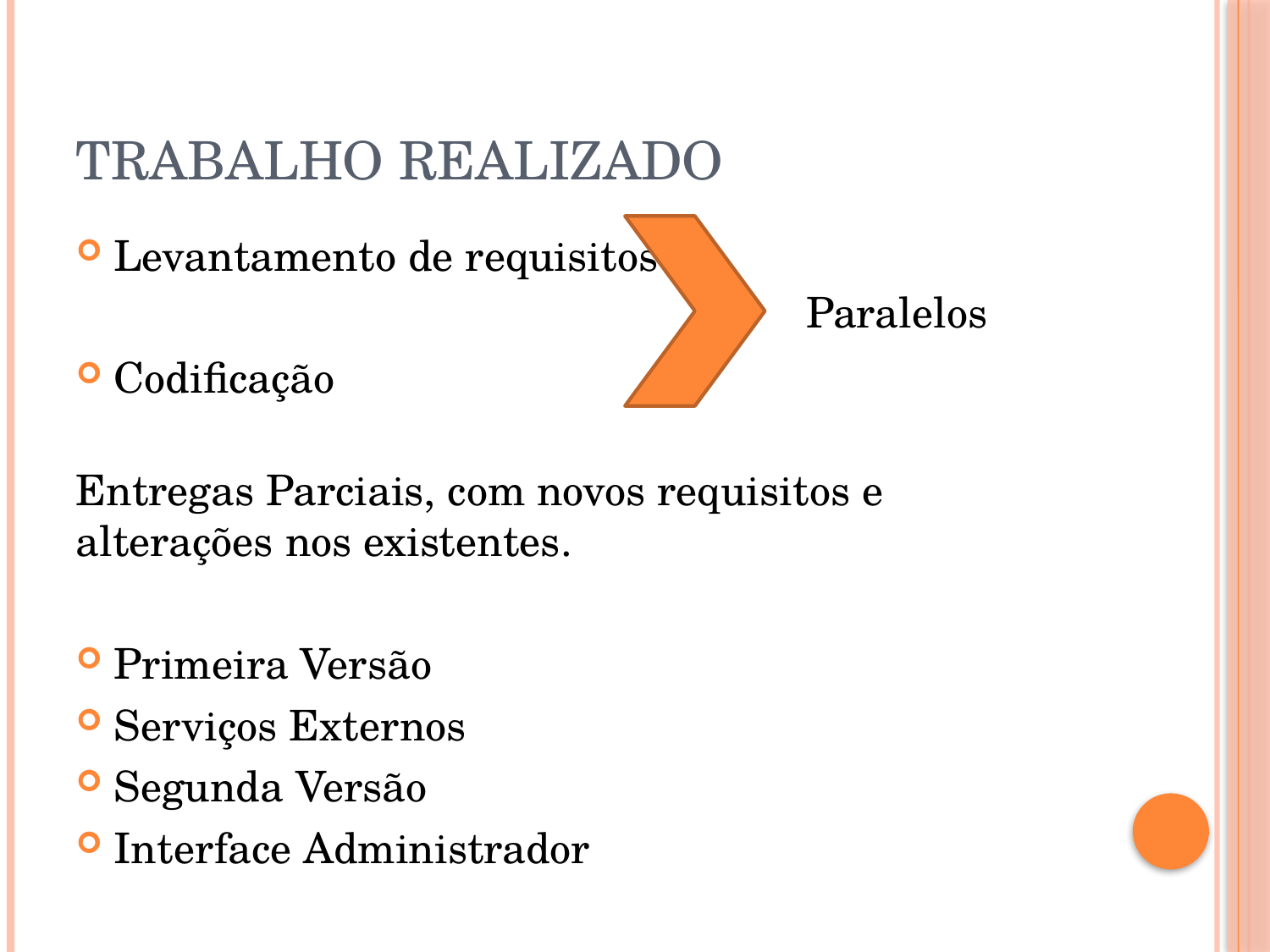

# Trabalho realizado

Levantamento de requisitos

Codificação
Entregas Parciais, com novos requisitos e alterações nos existentes.

Primeira Versão
Serviços Externos
Segunda Versão
Interface Administrador
Paralelos